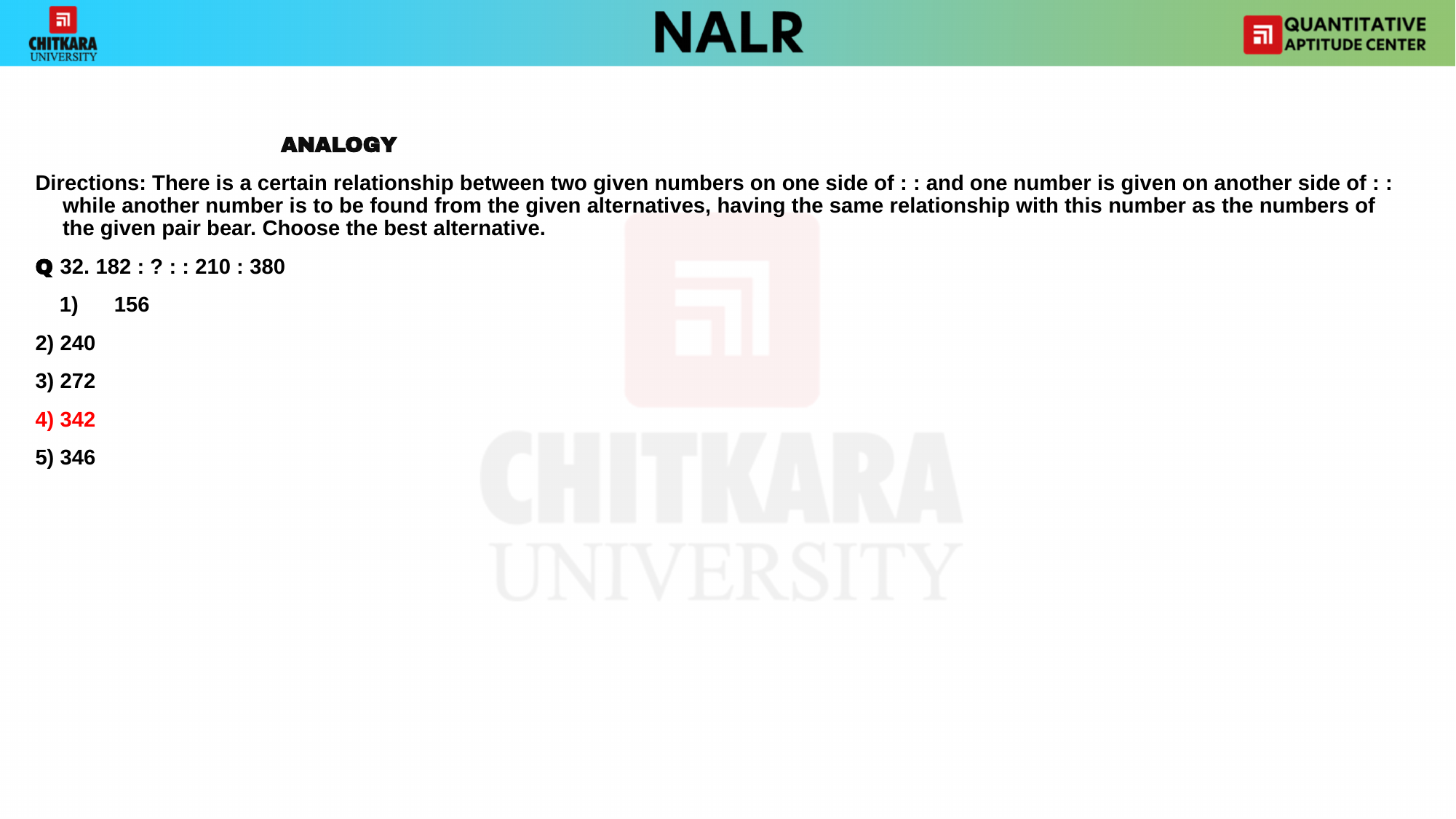

ANALOGY
Directions: There is a certain relationship between two given numbers on one side of : : and one number is given on another side of : : while another number is to be found from the given alternatives, having the same relationship with this number as the numbers of the given pair bear. Choose the best alternative.
Q 32. 182 : ? : : 210 : 380
156
2) 240
3) 272
4) 342
5) 346